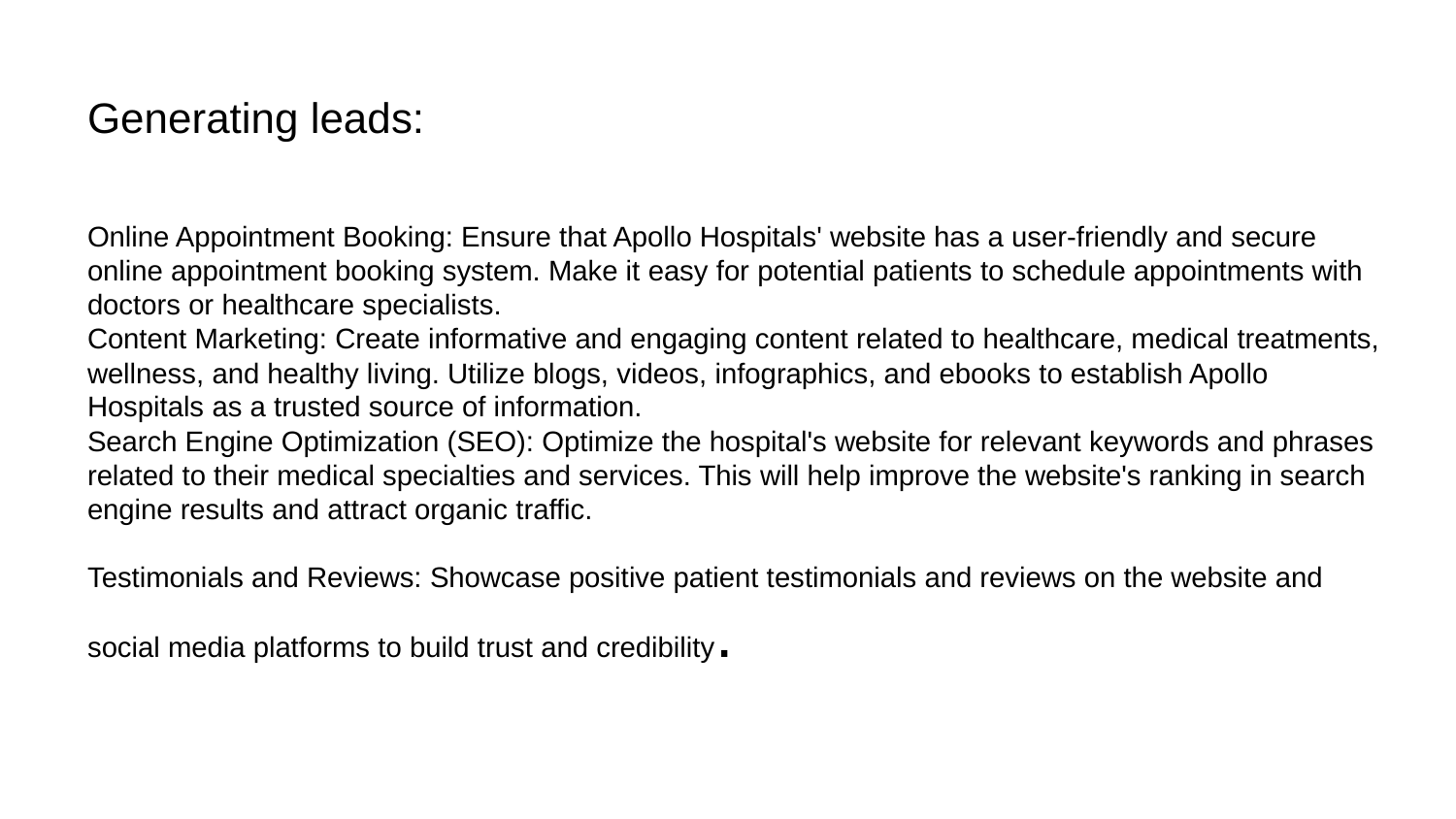

# Generating leads: Online Appointment Booking: Ensure that Apollo Hospitals' website has a user-friendly and secure online appointment booking system. Make it easy for potential patients to schedule appointments with doctors or healthcare specialists. Content Marketing: Create informative and engaging content related to healthcare, medical treatments, wellness, and healthy living. Utilize blogs, videos, infographics, and ebooks to establish Apollo Hospitals as a trusted source of information. Search Engine Optimization (SEO): Optimize the hospital's website for relevant keywords and phrases related to their medical specialties and services. This will help improve the website's ranking in search engine results and attract organic traffic. Testimonials and Reviews: Showcase positive patient testimonials and reviews on the website and social media platforms to build trust and credibility.